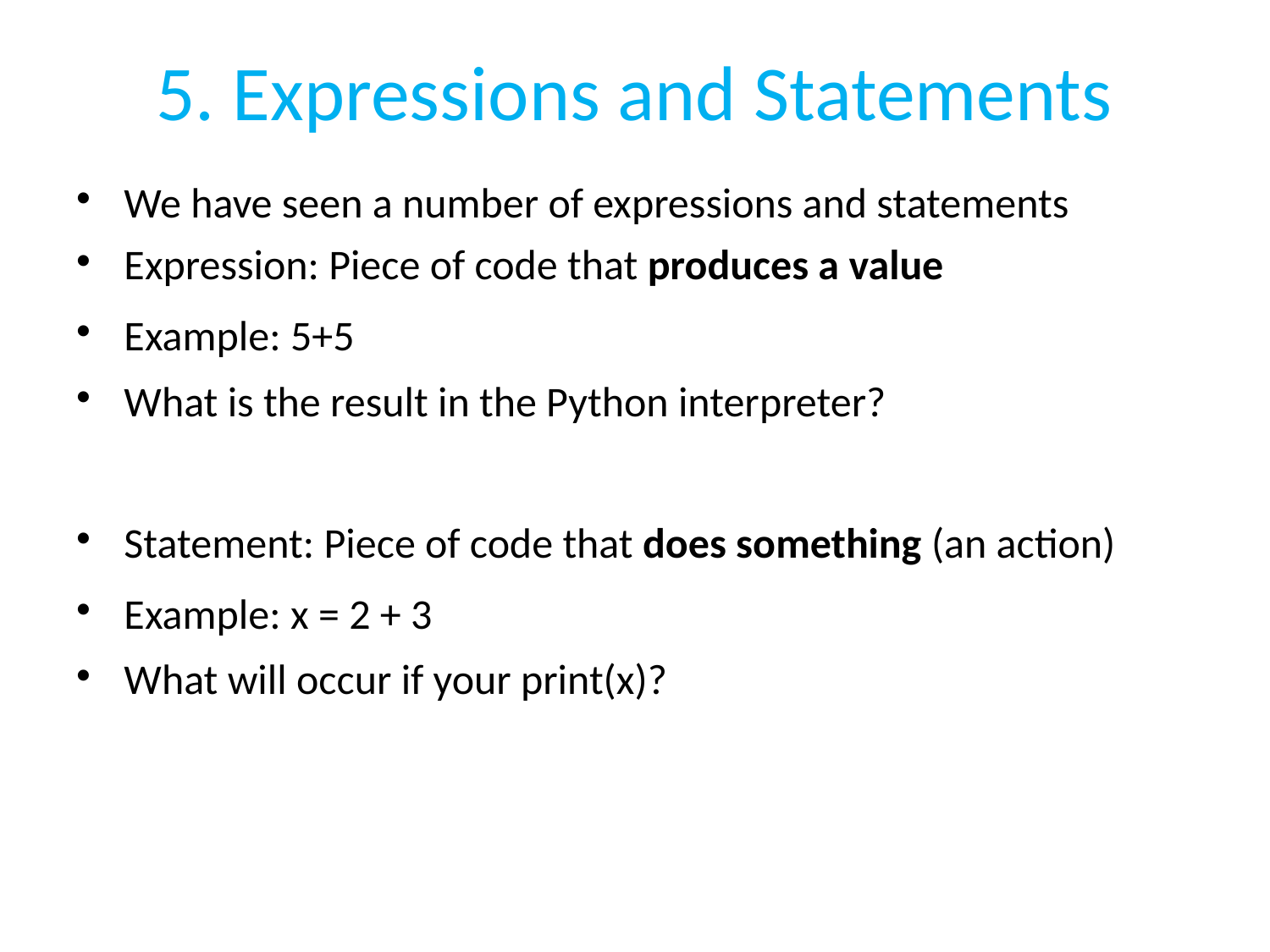

# 5. Expressions and Statements
We have seen a number of expressions and statements
Expression: Piece of code that produces a value
Example: 5+5
What is the result in the Python interpreter?

Statement: Piece of code that does something (an action)
Example: x = 2 + 3
What will occur if your print(x)?